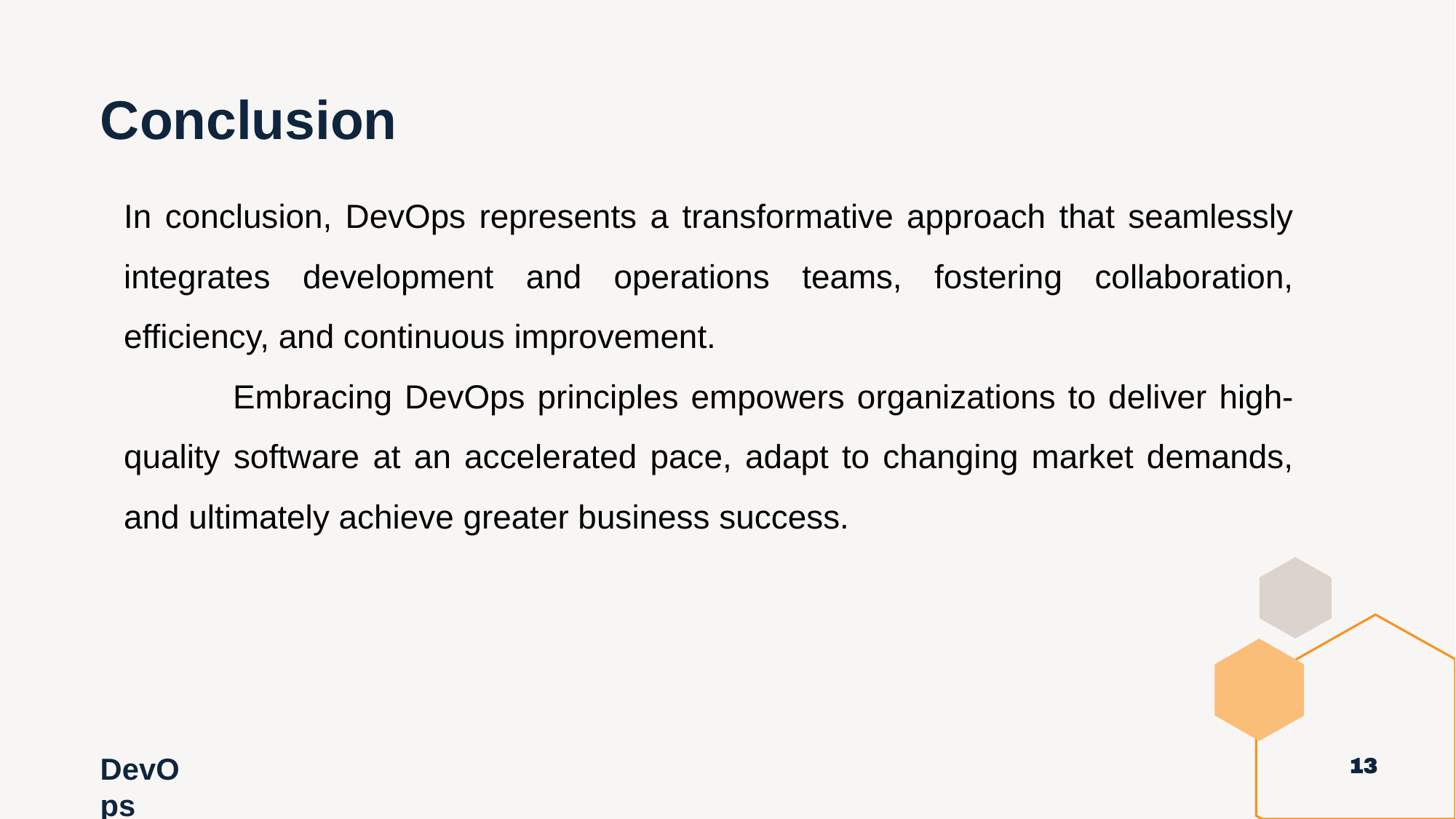

# Conclusion
In conclusion, DevOps represents a transformative approach that seamlessly integrates development and operations teams, fostering collaboration, efficiency, and continuous improvement.
	Embracing DevOps principles empowers organizations to deliver high-quality software at an accelerated pace, adapt to changing market demands, and ultimately achieve greater business success.
13
DevOps